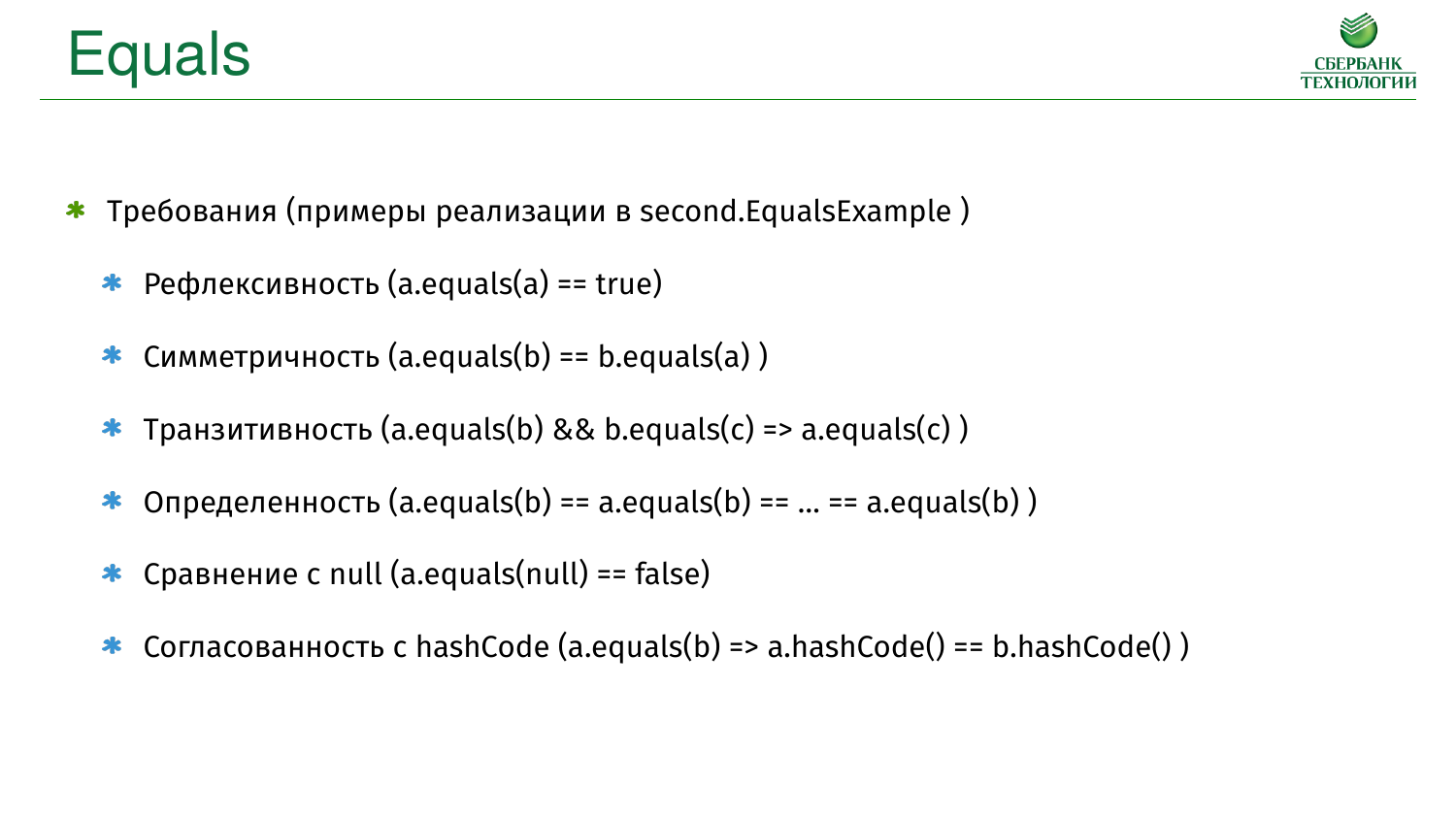

Equals
Требования (примеры реализации в second.EqualsExample )
Рефлексивность (a.equals(a) == true)
Симметричность (a.equals(b) == b.equals(a) )
Транзитивность (a.equals(b) && b.equals(c) => a.equals(c) )
Определенность (a.equals(b) == a.equals(b) == … == a.equals(b) )
Сравнение с null (a.equals(null) == false)
Согласованность с hashCode (a.equals(b) => a.hashCode() == b.hashCode() )